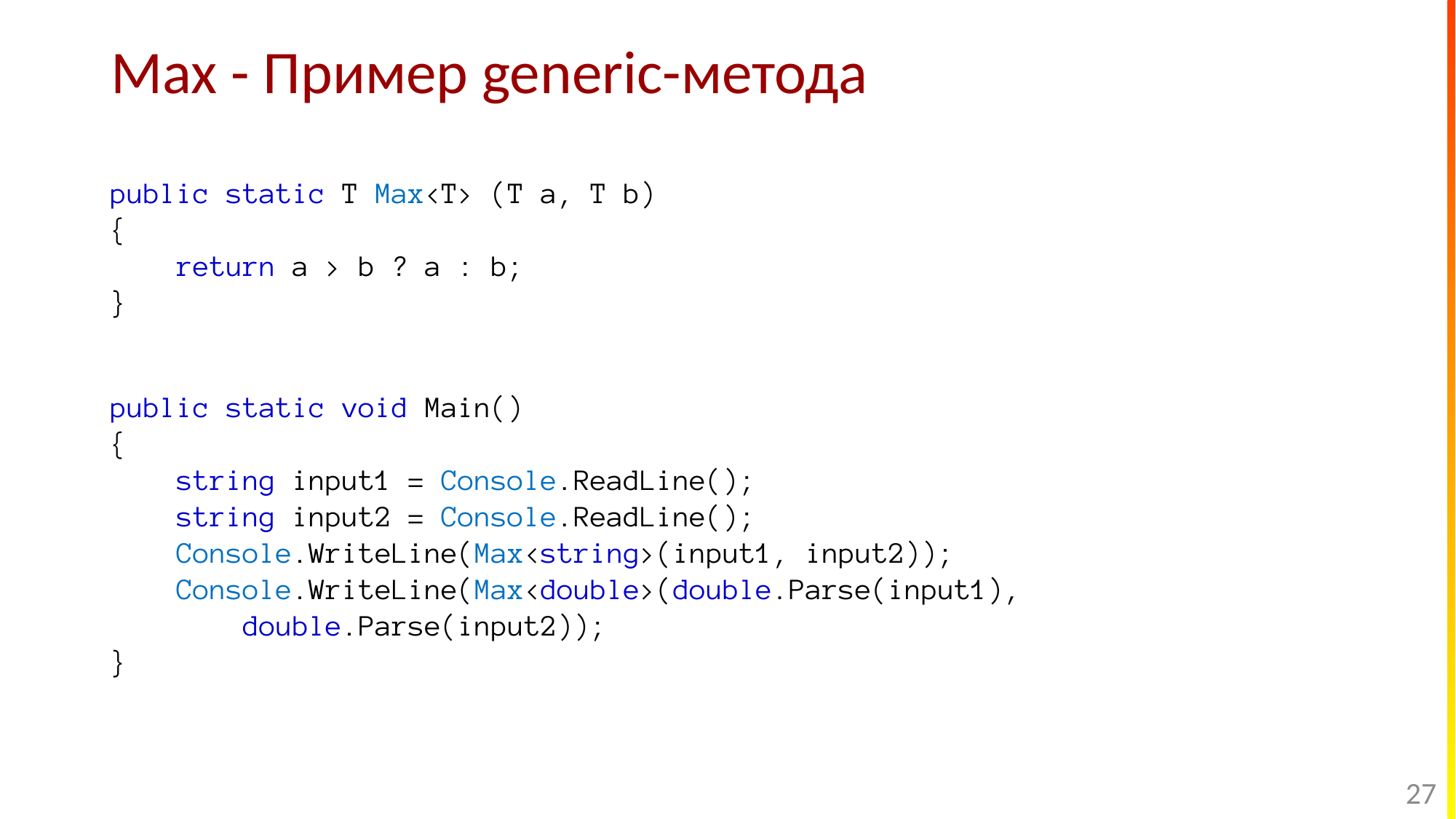

# Max - Пример generic-метода
public static T Max<T> (T a, T b)
{
    return a > b ? a : b;
}
public static void Main()
{
    string input1 = Console.ReadLine();
    string input2 = Console.ReadLine();
    Console.WriteLine(Max<string>(input1, input2));
    Console.WriteLine(Max<double>(double.Parse(input1),
        double.Parse(input2));
}
27